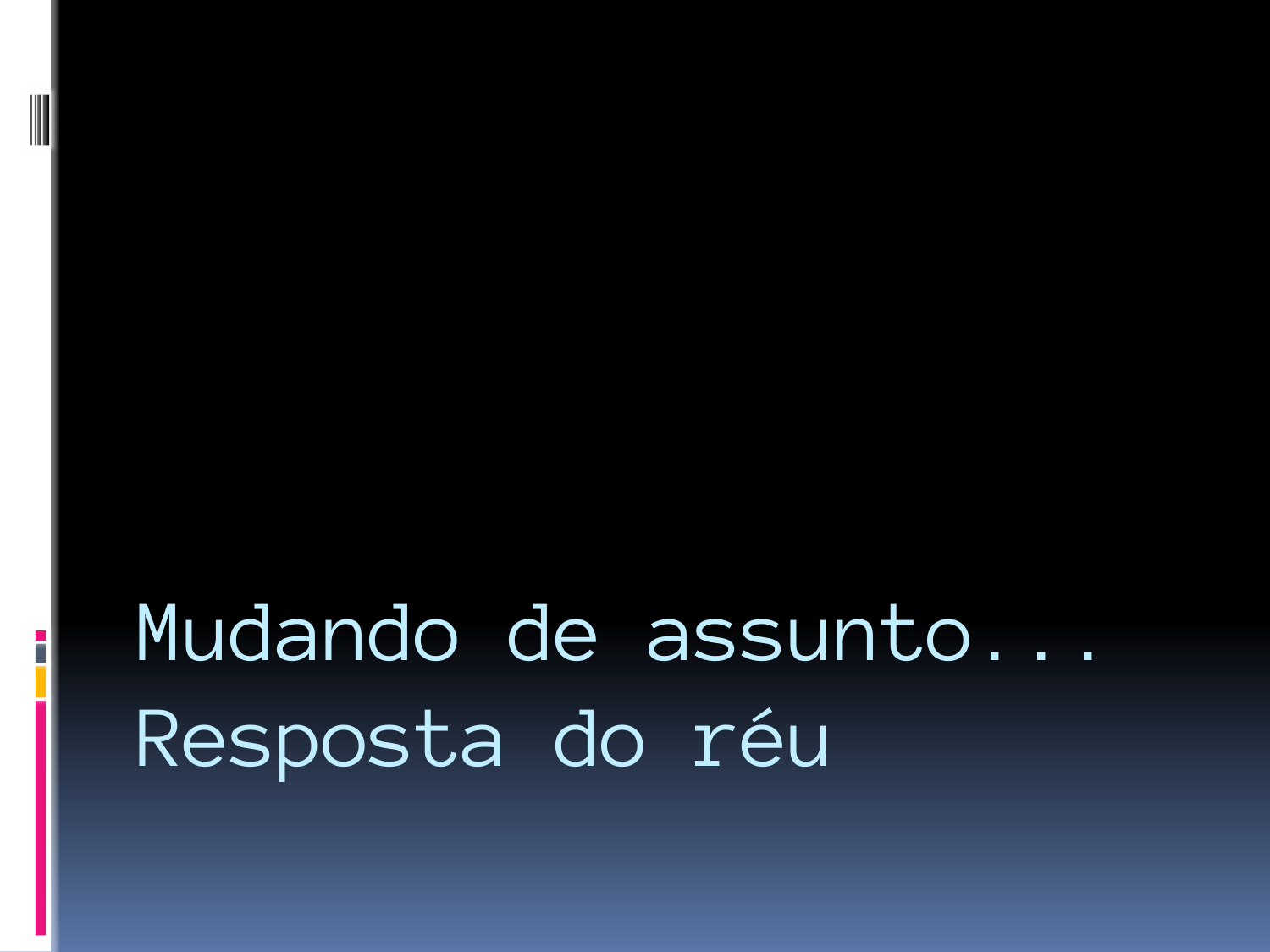

# Mudando de assunto... Resposta do réu